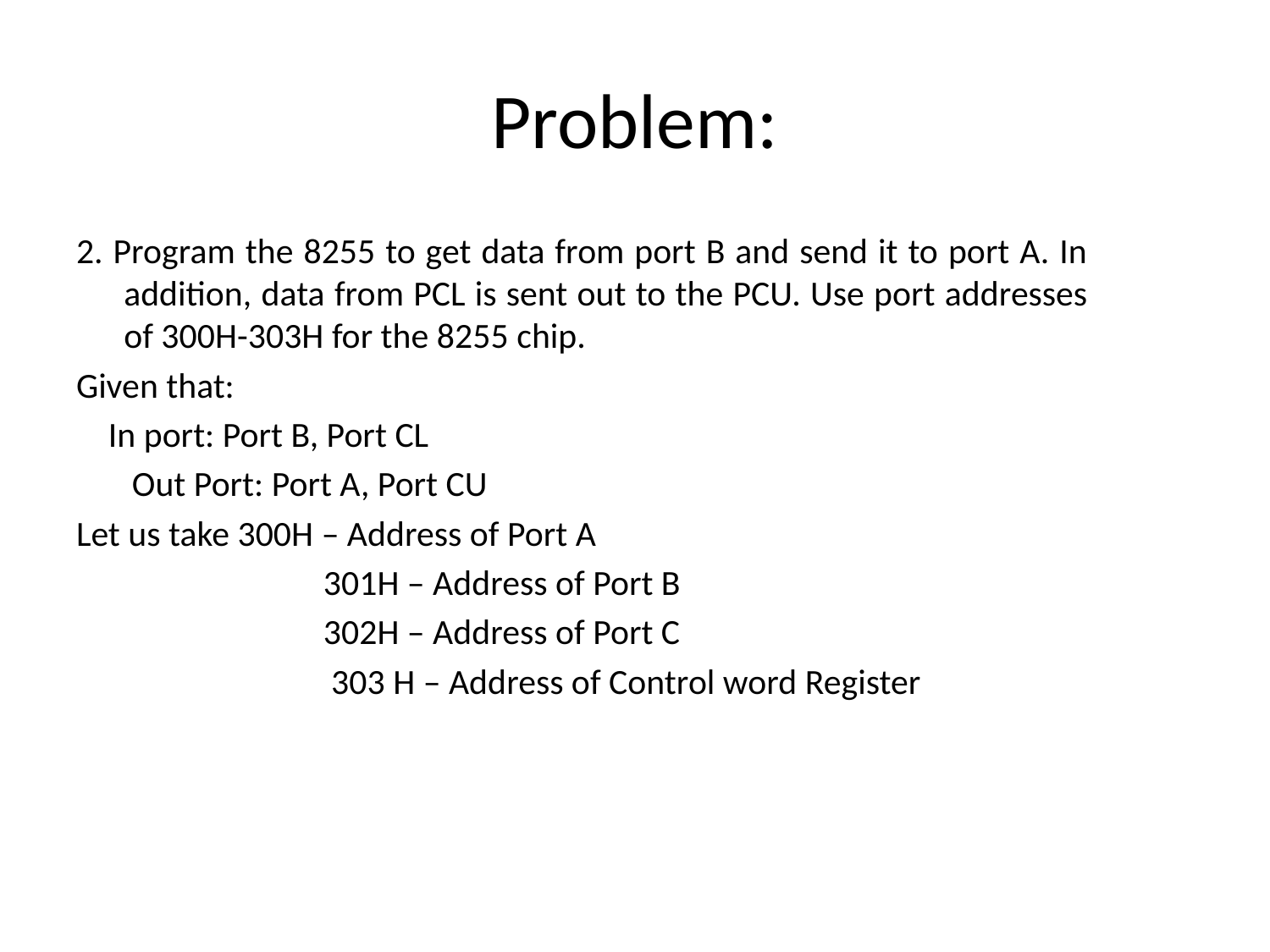

# Problem:
2. Program the 8255 to get data from port B and send it to port A. In addition, data from PCL is sent out to the PCU. Use port addresses of 300H-303H for the 8255 chip.
Given that:
    In port: Port B, Port CL
	 Out Port: Port A, Port CU
Let us take 300H – Address of Port A
		         301H – Address of Port B
		         302H – Address of Port C
		          303 H – Address of Control word Register